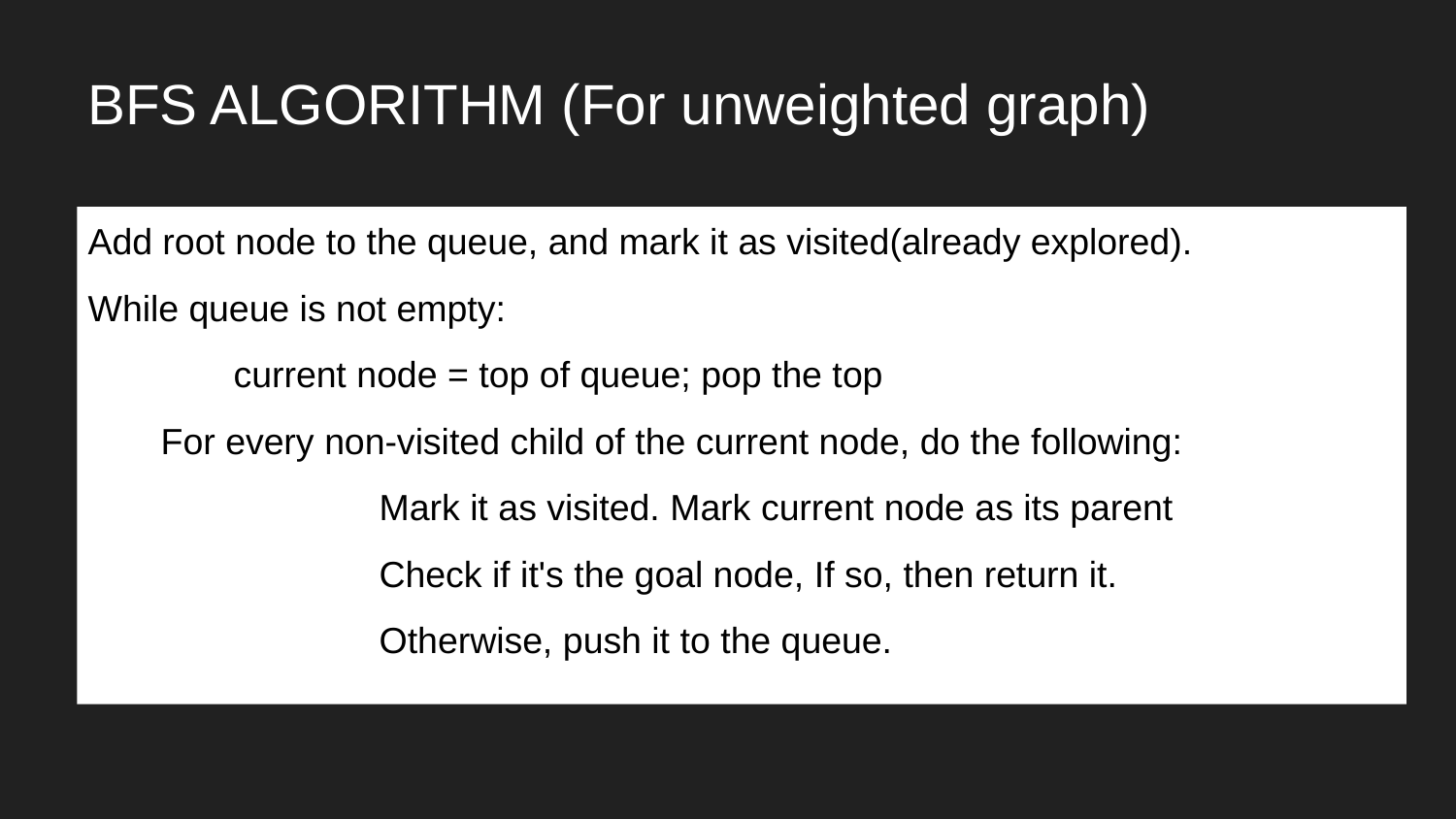

# BFS ALGORITHM (For unweighted graph)
Add root node to the queue, and mark it as visited(already explored).
While queue is not empty:
	current node = top of queue; pop the top
For every non-visited child of the current node, do the following:
   		Mark it as visited. Mark current node as its parent
   		Check if it's the goal node, If so, then return it.
   		Otherwise, push it to the queue.